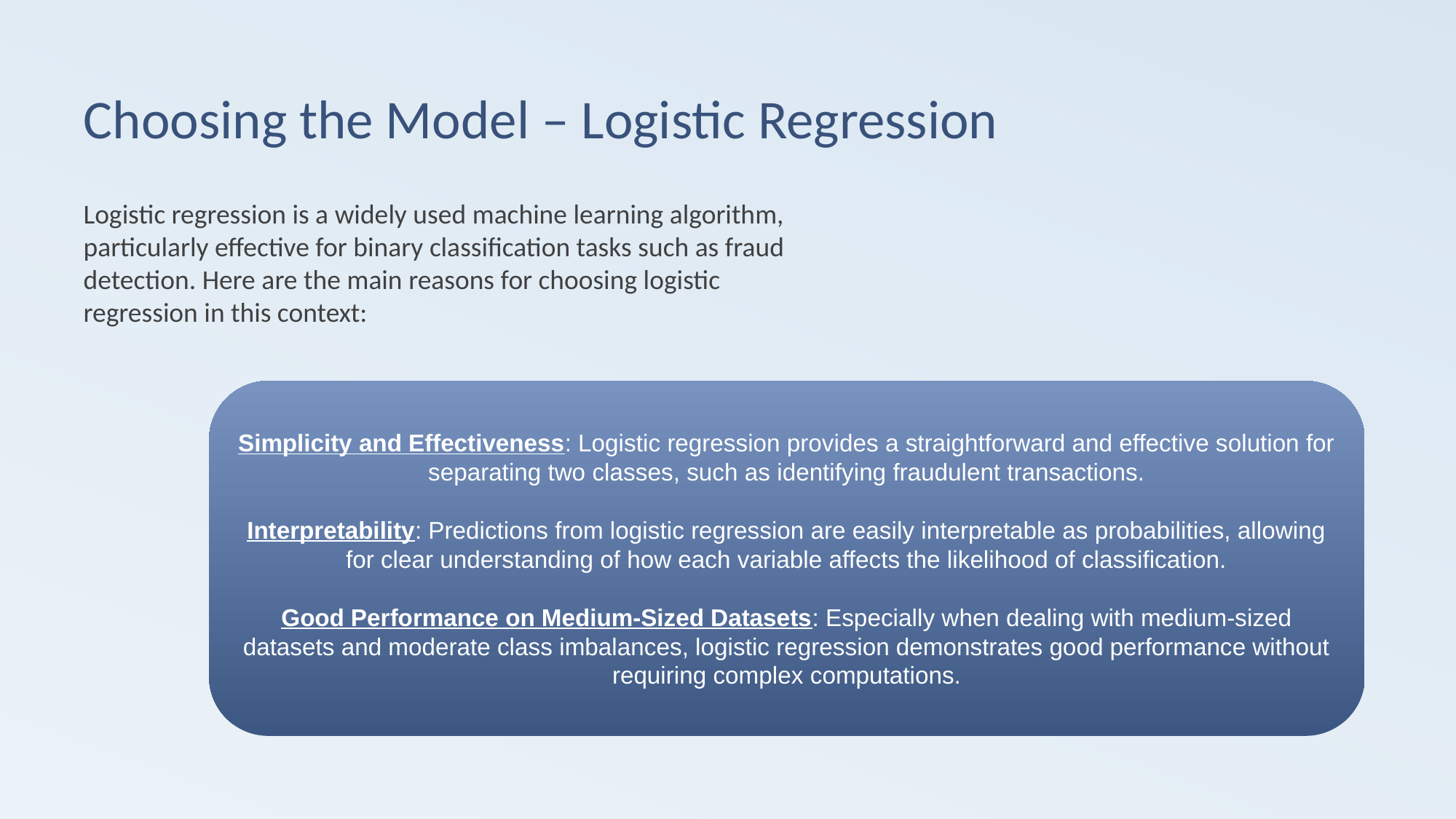

# Choosing the Model – Logistic Regression
Logistic regression is a widely used machine learning algorithm, particularly effective for binary classification tasks such as fraud detection. Here are the main reasons for choosing logistic regression in this context:
Simplicity and Effectiveness: Logistic regression provides a straightforward and effective solution for separating two classes, such as identifying fraudulent transactions.

Interpretability: Predictions from logistic regression are easily interpretable as probabilities, allowing for clear understanding of how each variable affects the likelihood of classification.

Good Performance on Medium-Sized Datasets: Especially when dealing with medium-sized datasets and moderate class imbalances, logistic regression demonstrates good performance without requiring complex computations.